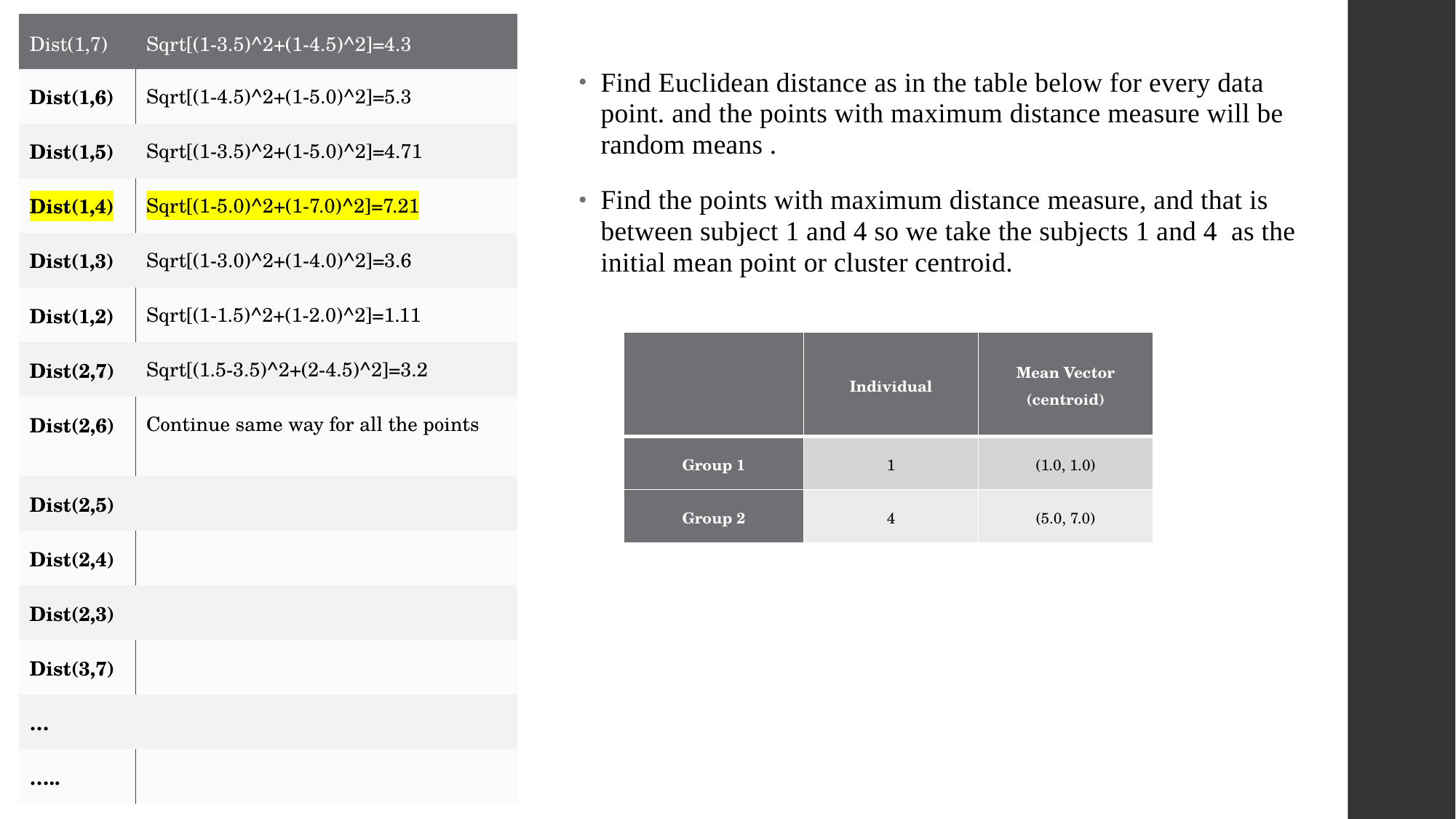

| Dist(1,7) | Sqrt[(1-3.5)^2+(1-4.5)^2]=4.3 |
| --- | --- |
| Dist(1,6) | Sqrt[(1-4.5)^2+(1-5.0)^2]=5.3 |
| Dist(1,5) | Sqrt[(1-3.5)^2+(1-5.0)^2]=4.71 |
| Dist(1,4) | Sqrt[(1-5.0)^2+(1-7.0)^2]=7.21 |
| Dist(1,3) | Sqrt[(1-3.0)^2+(1-4.0)^2]=3.6 |
| Dist(1,2) | Sqrt[(1-1.5)^2+(1-2.0)^2]=1.11 |
| Dist(2,7) | Sqrt[(1.5-3.5)^2+(2-4.5)^2]=3.2 |
| Dist(2,6) | Continue same way for all the points |
| Dist(2,5) |  |
| Dist(2,4) |  |
| Dist(2,3) |  |
| Dist(3,7) |  |
| … |  |
| ….. |  |
Find Euclidean distance as in the table below for every data point. and the points with maximum distance measure will be random means .
Find the points with maximum distance measure, and that is between subject 1 and 4 so we take the subjects 1 and 4  as the initial mean point or cluster centroid.

|  | Individual | Mean Vector (centroid) |
| --- | --- | --- |
| Group 1 | 1 | (1.0, 1.0) |
| Group 2 | 4 | (5.0, 7.0) |